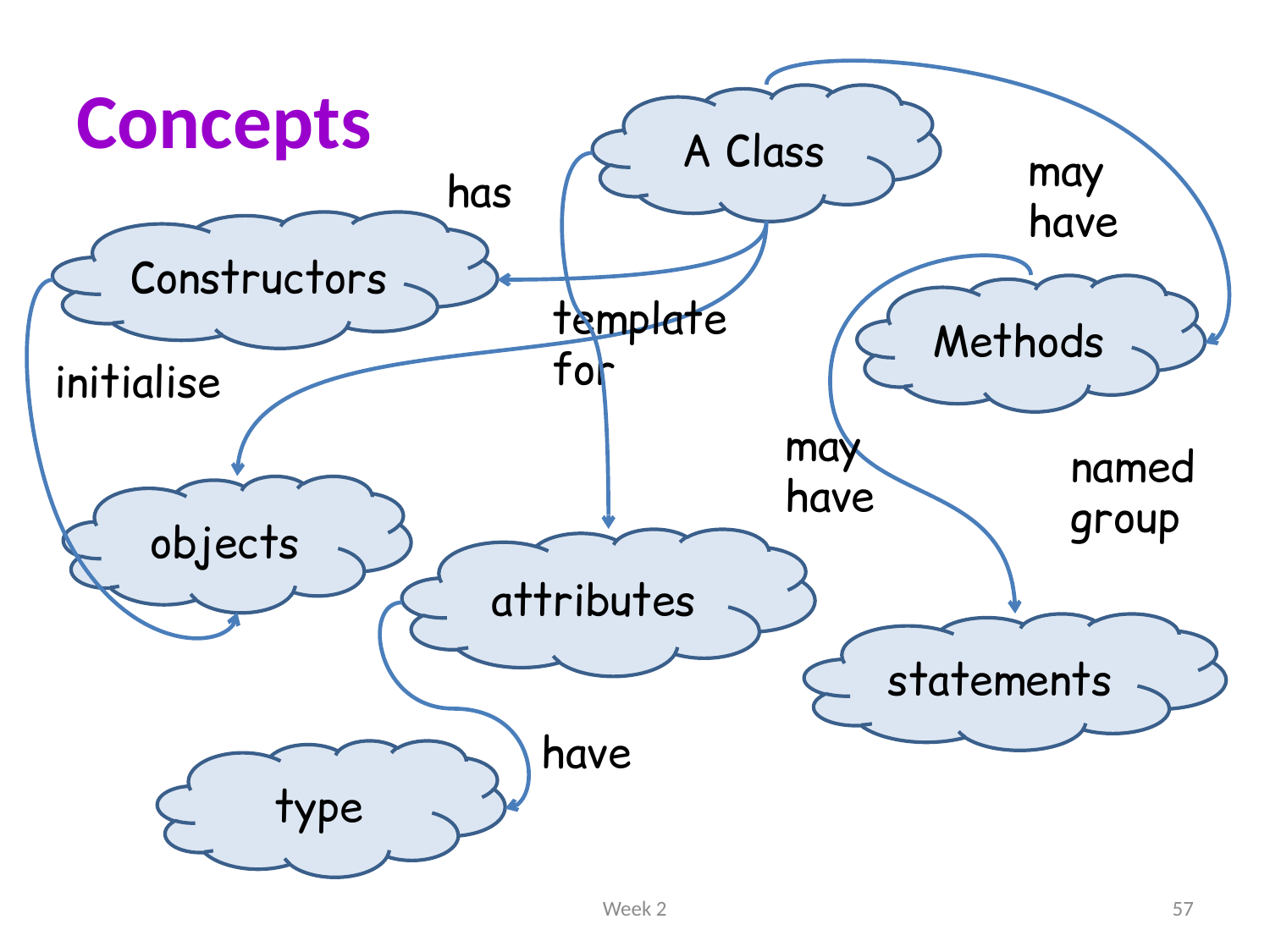

# Concepts
A Class
may have
has
Constructors
Methods
template for
initialise
may have
named group
objects
attributes
statements
have
type
Week 2
57